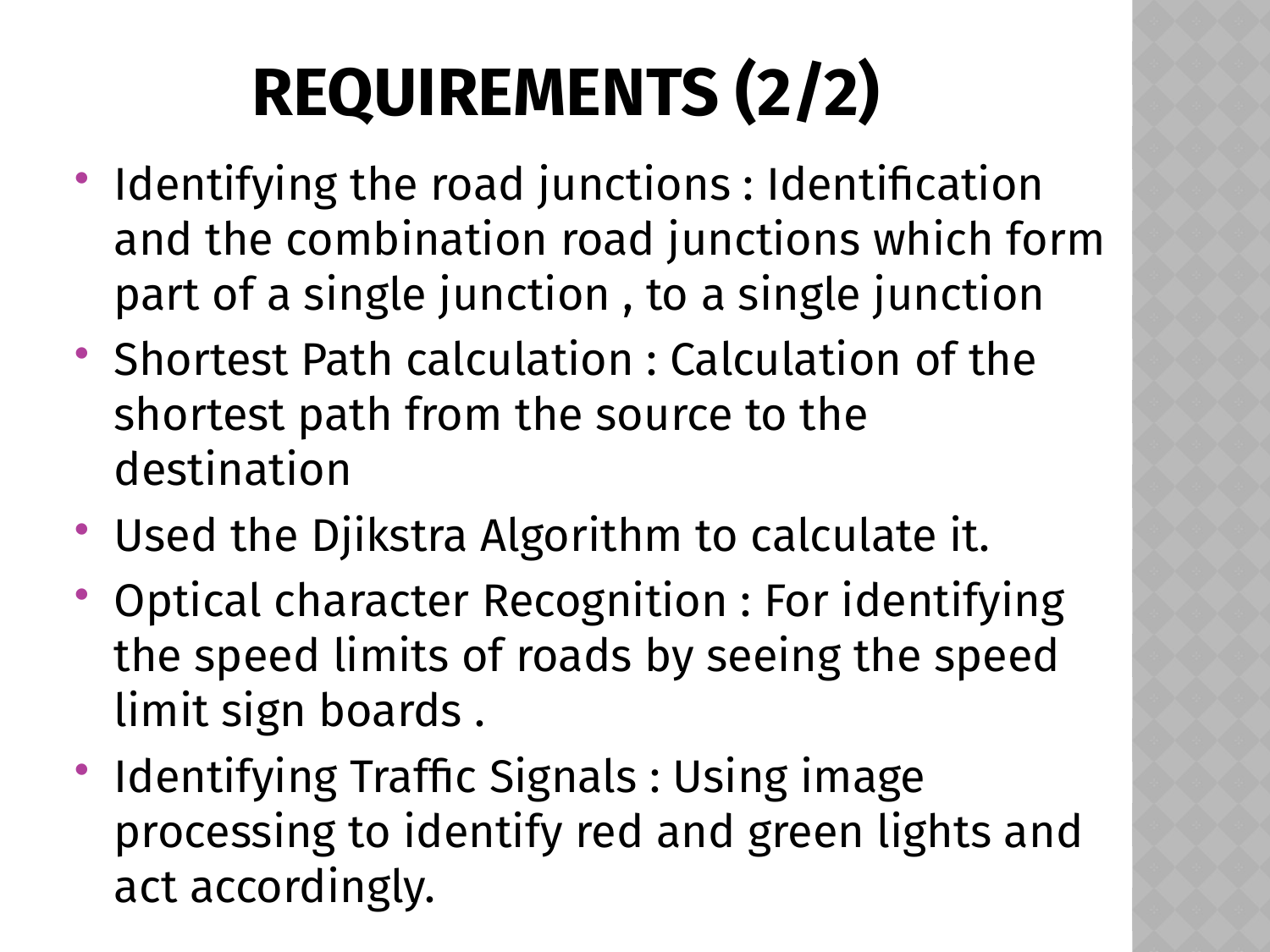

# Requirements (2/2)
Identifying the road junctions : Identification and the combination road junctions which form part of a single junction , to a single junction
Shortest Path calculation : Calculation of the shortest path from the source to the destination
Used the Djikstra Algorithm to calculate it.
Optical character Recognition : For identifying the speed limits of roads by seeing the speed limit sign boards .
Identifying Traffic Signals : Using image processing to identify red and green lights and act accordingly.